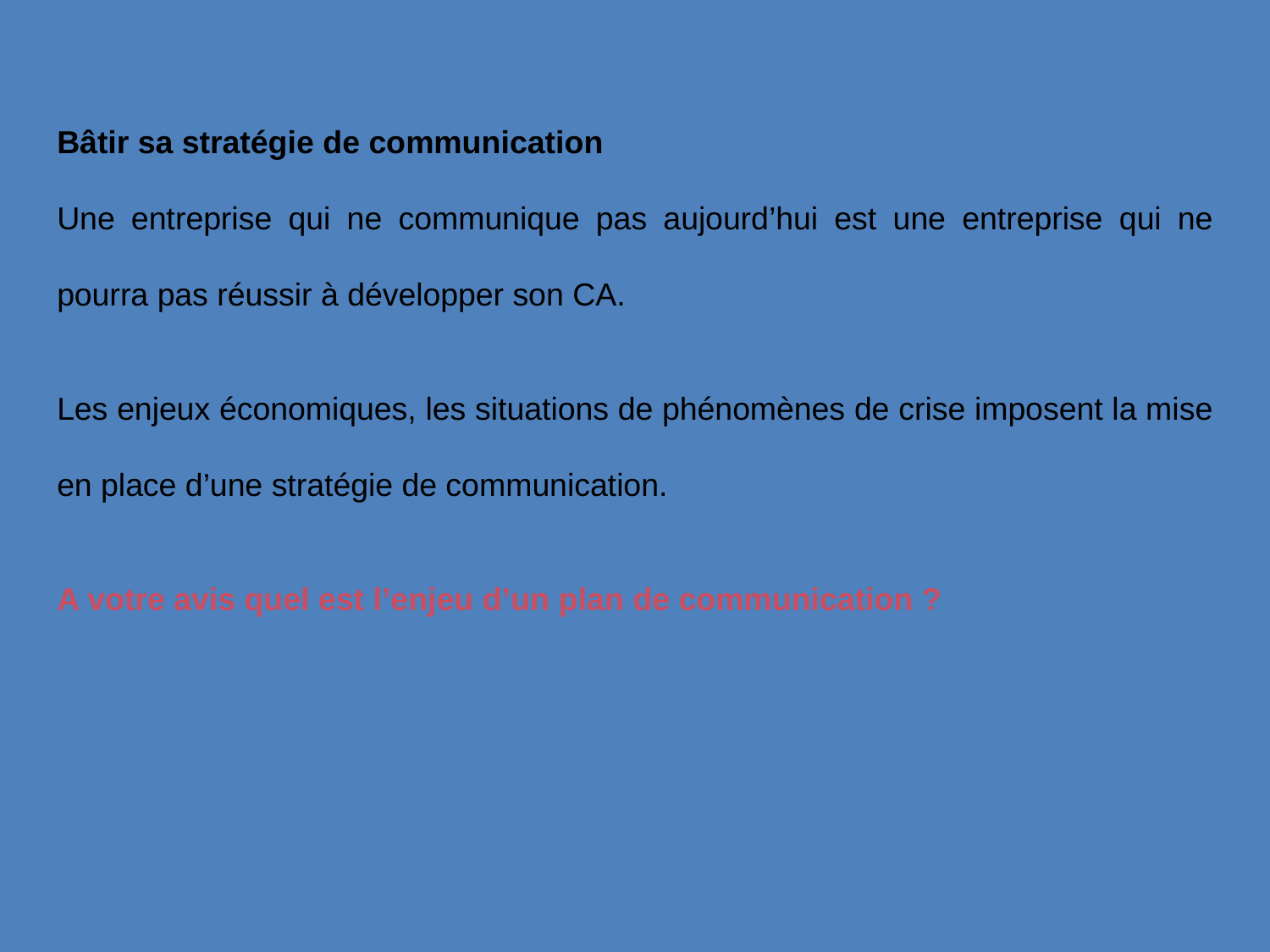

Bâtir sa stratégie de communication
Une entreprise qui ne communique pas aujourd’hui est une entreprise qui ne pourra pas réussir à développer son CA.

Les enjeux économiques, les situations de phénomènes de crise imposent la mise en place d’une stratégie de communication.

A votre avis quel est l’enjeu d’un plan de communication ?